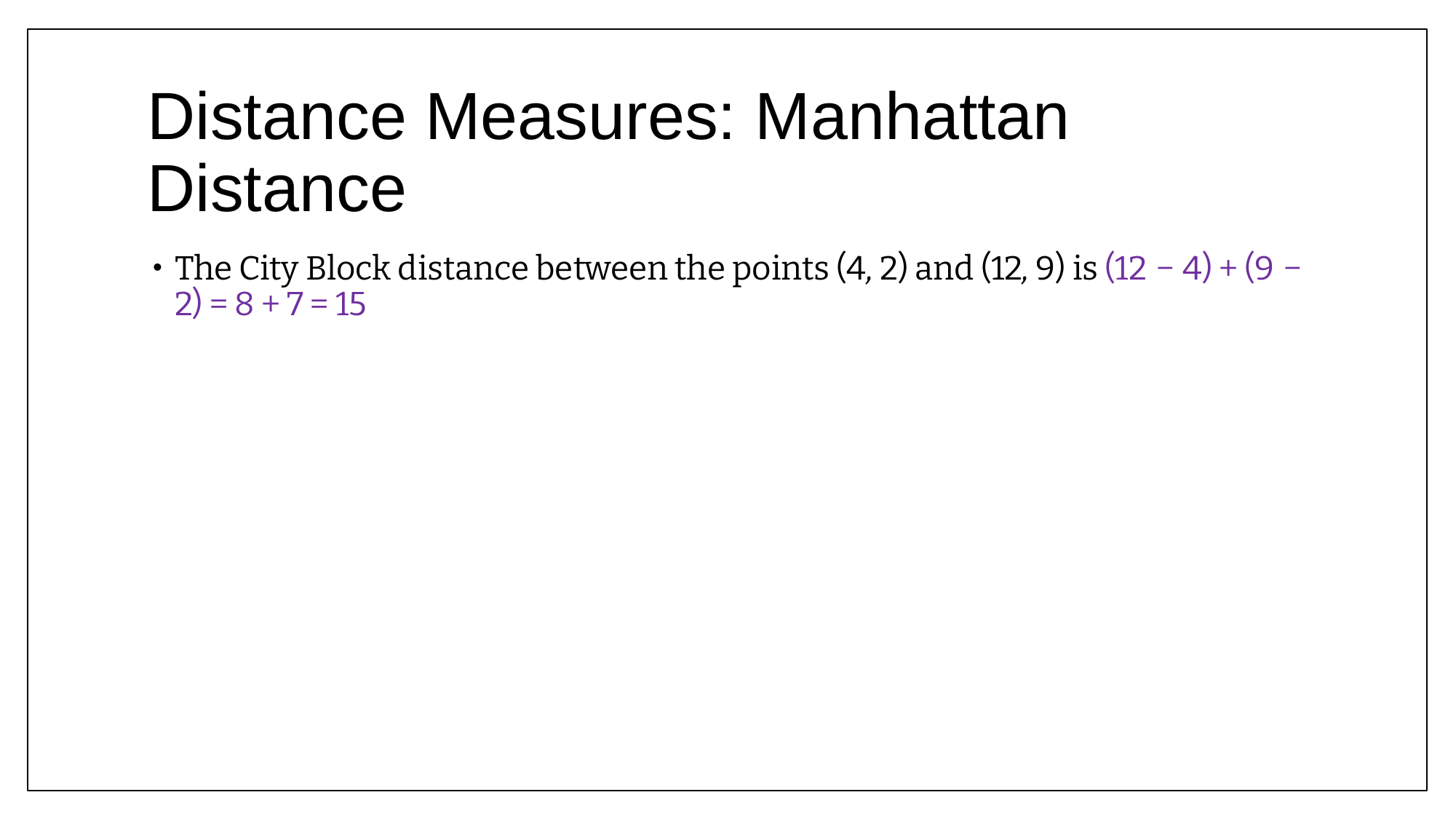

# Distance Measures: Manhattan Distance
The City Block distance between the points (4, 2) and (12, 9) is (12 − 4) + (9 − 2) = 8 + 7 = 15